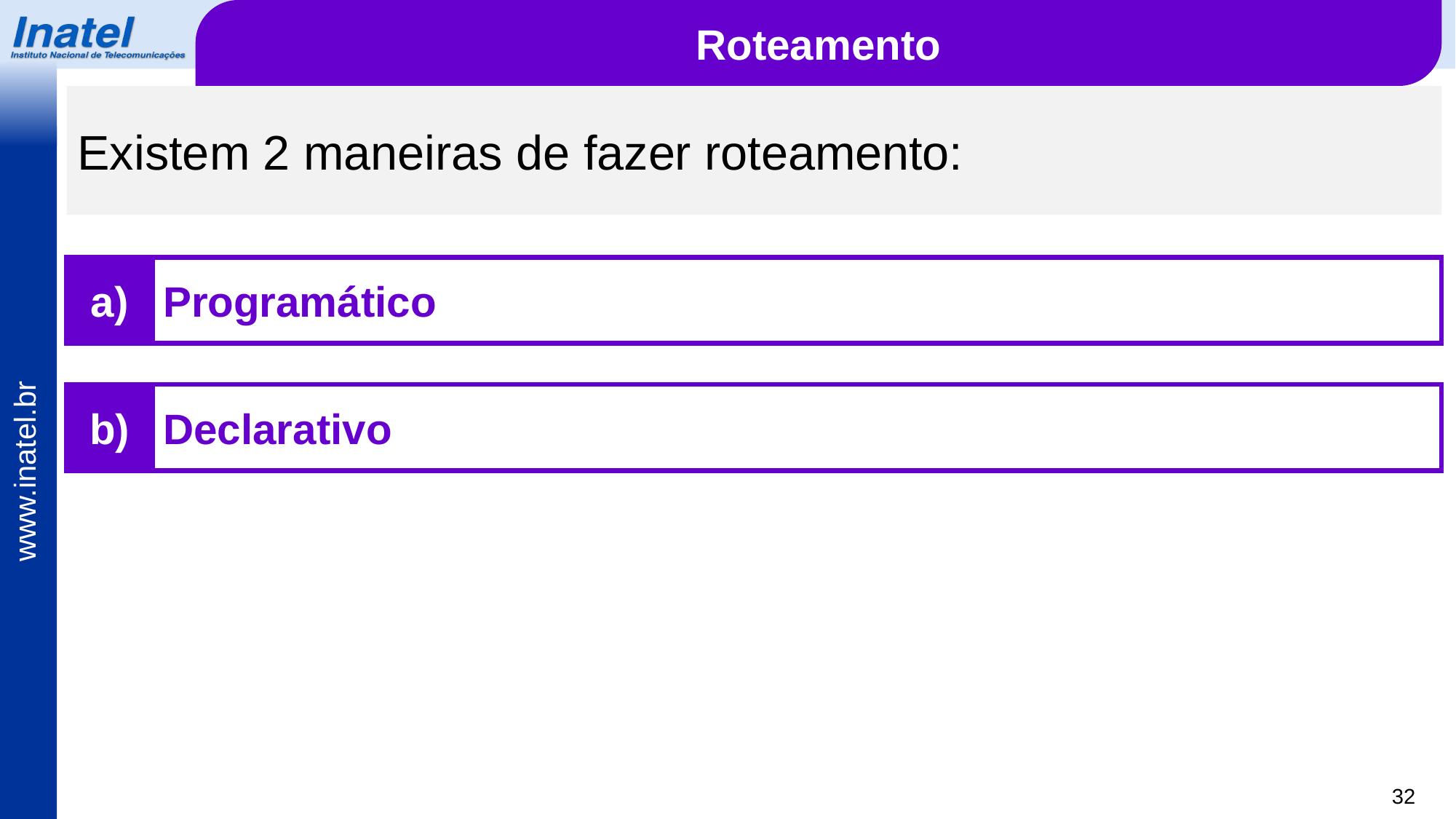

Roteamento
Existem 2 maneiras de fazer roteamento:
a)
Programático
b)
Declarativo